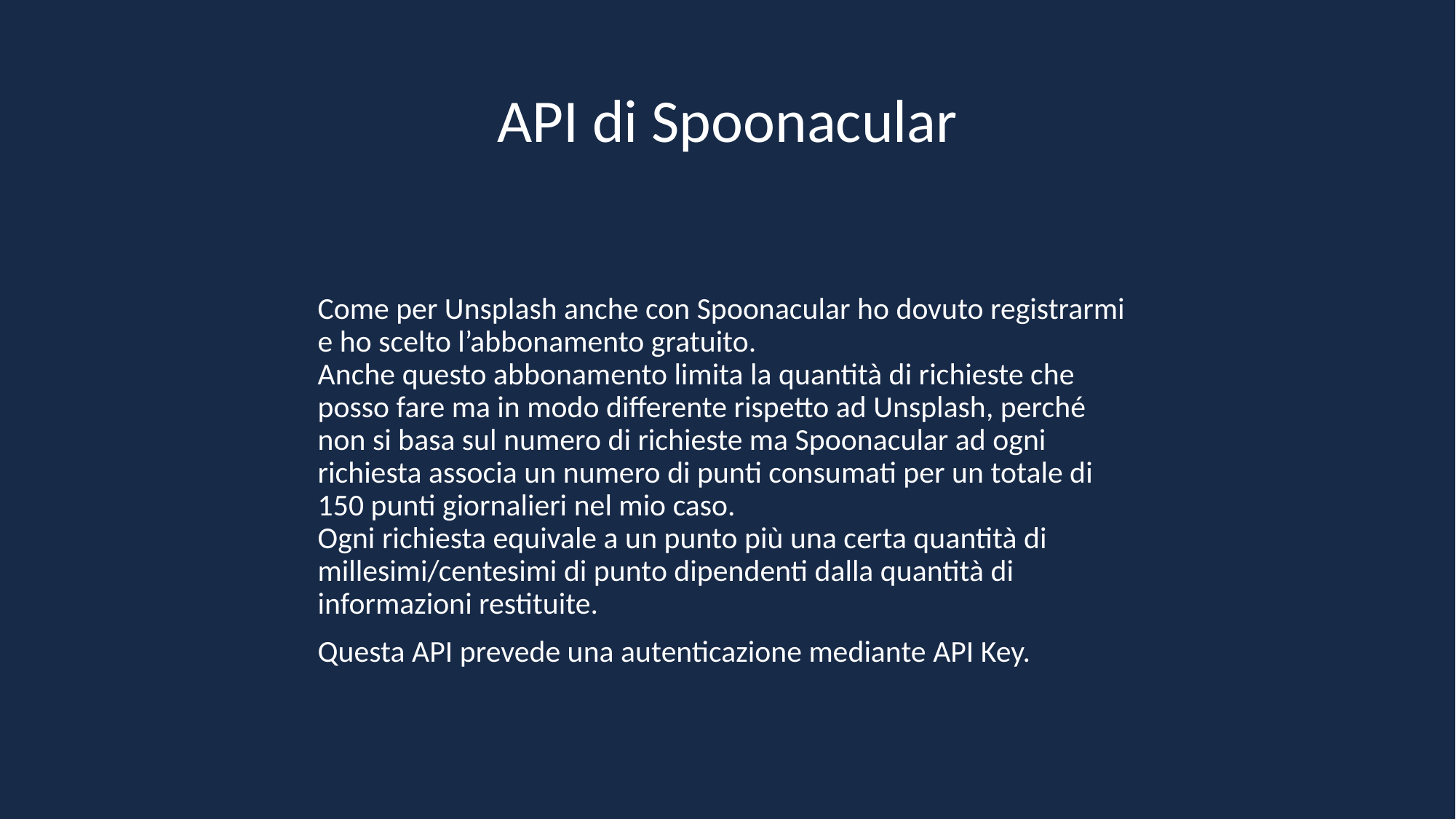

# API di Spoonacular
Come per Unsplash anche con Spoonacular ho dovuto registrarmi e ho scelto l’abbonamento gratuito.
Anche questo abbonamento limita la quantità di richieste che posso fare ma in modo differente rispetto ad Unsplash, perché non si basa sul numero di richieste ma Spoonacular ad ogni richiesta associa un numero di punti consumati per un totale di 150 punti giornalieri nel mio caso.
Ogni richiesta equivale a un punto più una certa quantità di millesimi/centesimi di punto dipendenti dalla quantità di informazioni restituite.
Questa API prevede una autenticazione mediante API Key.